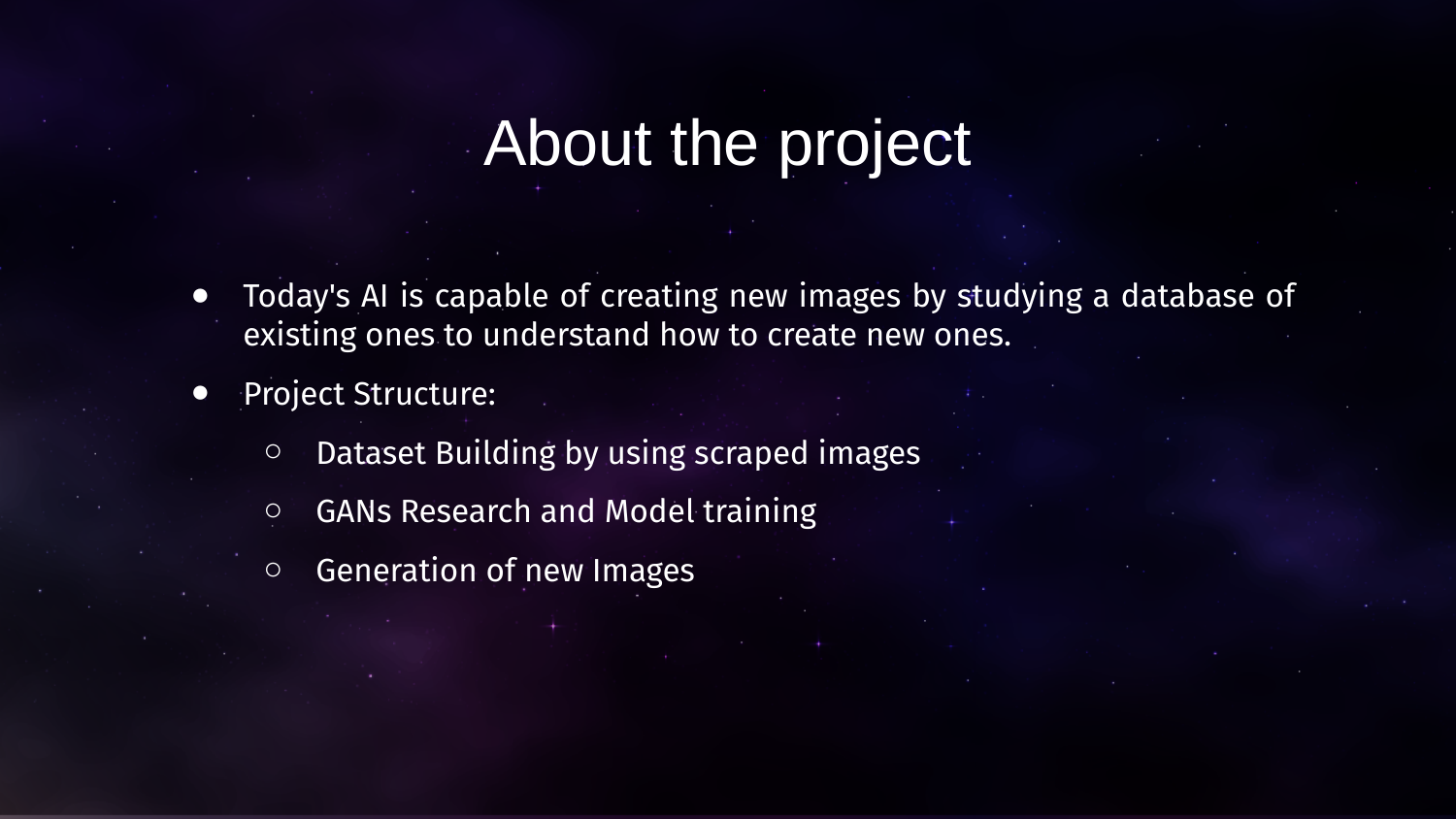

# About the project

Today's AI is capable of creating new images by studying a database of existing ones to understand how to create new ones.
Project Structure:
Dataset Building by using scraped images
GANs Research and Model training
Generation of new Images